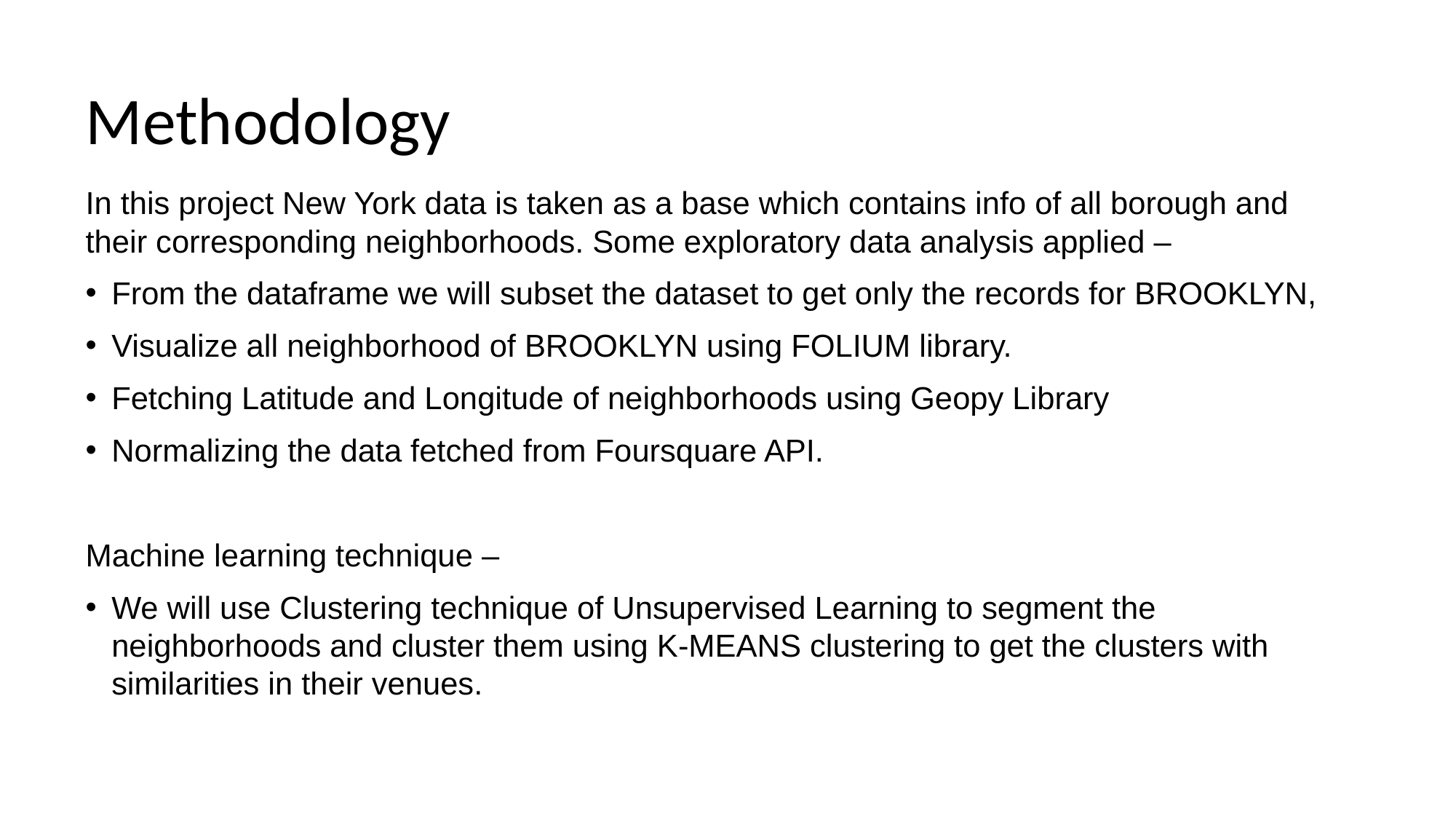

Methodology
In this project New York data is taken as a base which contains info of all borough and their corresponding neighborhoods. Some exploratory data analysis applied –
From the dataframe we will subset the dataset to get only the records for BROOKLYN,
Visualize all neighborhood of BROOKLYN using FOLIUM library.
Fetching Latitude and Longitude of neighborhoods using Geopy Library
Normalizing the data fetched from Foursquare API.

Machine learning technique –
We will use Clustering technique of Unsupervised Learning to segment the neighborhoods and cluster them using K-MEANS clustering to get the clusters with similarities in their venues.